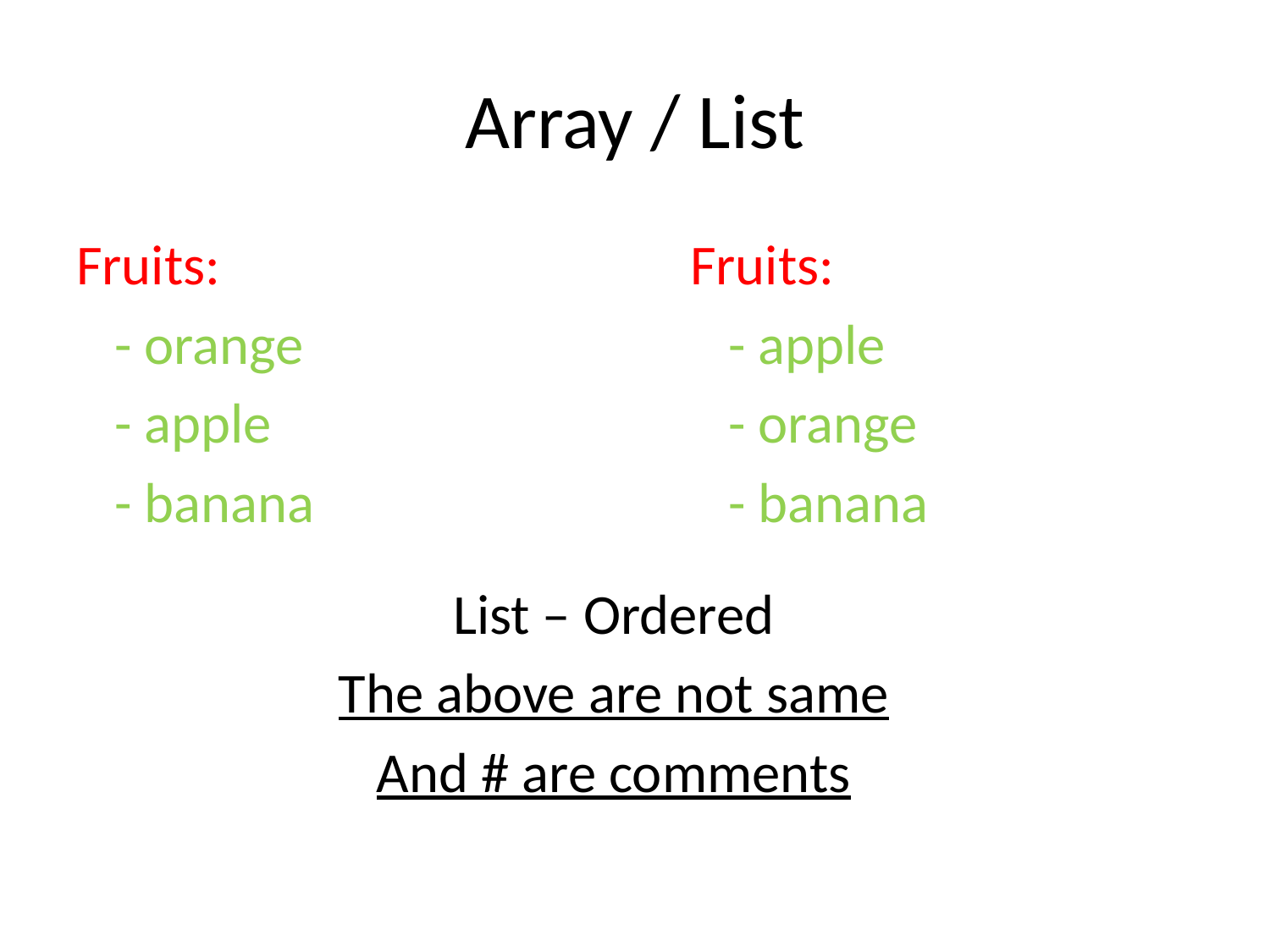

# Array / List
Fruits:
   - apple
   - orange
   - banana
Fruits:
   - orange
   - apple
   - banana
List – Ordered
The above are not same
And # are comments